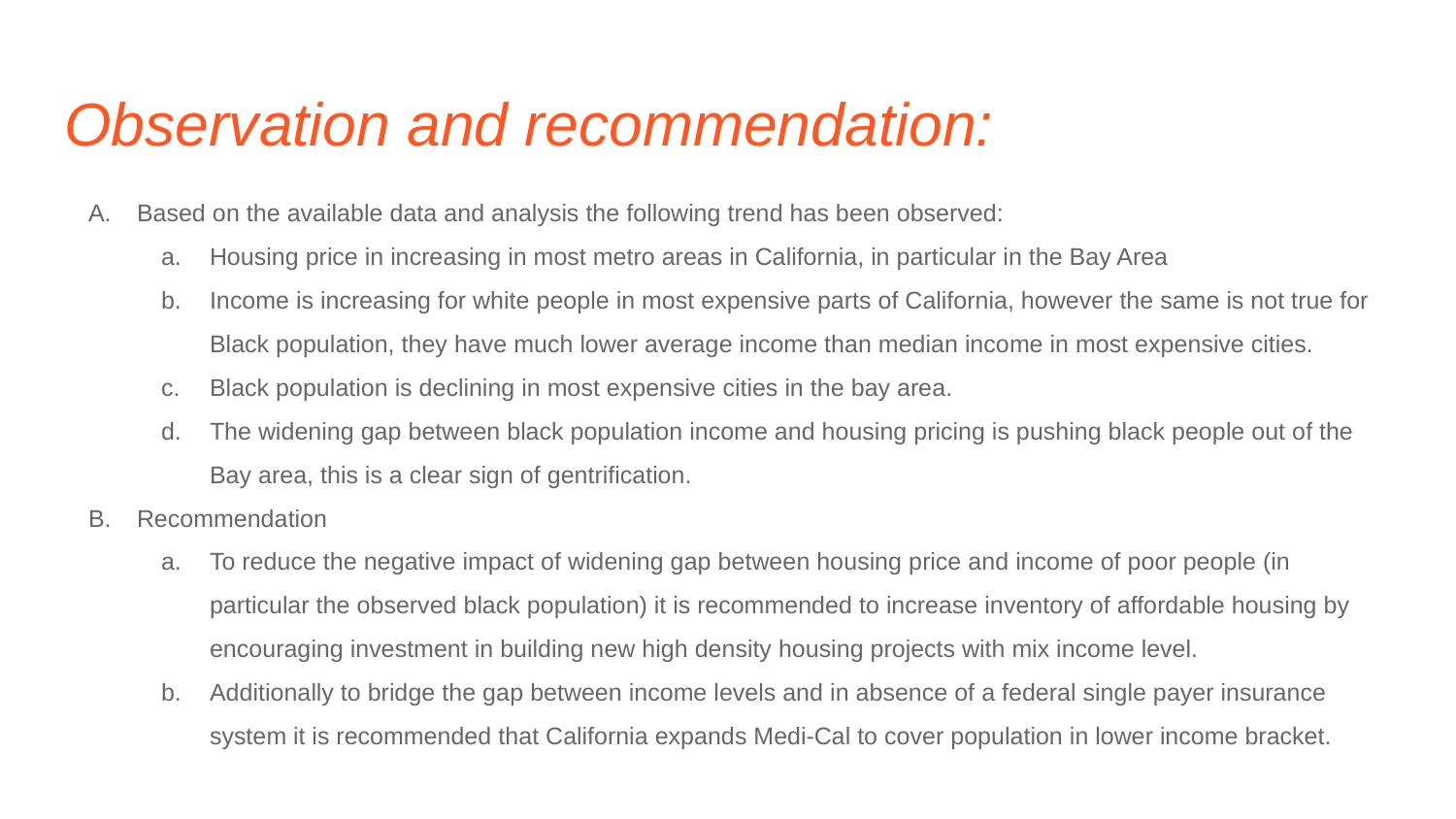

# Observation and recommendation:
Based on the available data and analysis the following trend has been observed:
Housing price in increasing in most metro areas in California, in particular in the Bay Area
Income is increasing for white people in most expensive parts of California, however the same is not true for Black population, they have much lower average income than median income in most expensive cities.
Black population is declining in most expensive cities in the bay area.
The widening gap between black population income and housing pricing is pushing black people out of the Bay area, this is a clear sign of gentrification.
Recommendation
To reduce the negative impact of widening gap between housing price and income of poor people (in particular the observed black population) it is recommended to increase inventory of affordable housing by encouraging investment in building new high density housing projects with mix income level.
Additionally to bridge the gap between income levels and in absence of a federal single payer insurance system it is recommended that California expands Medi-Cal to cover population in lower income bracket.